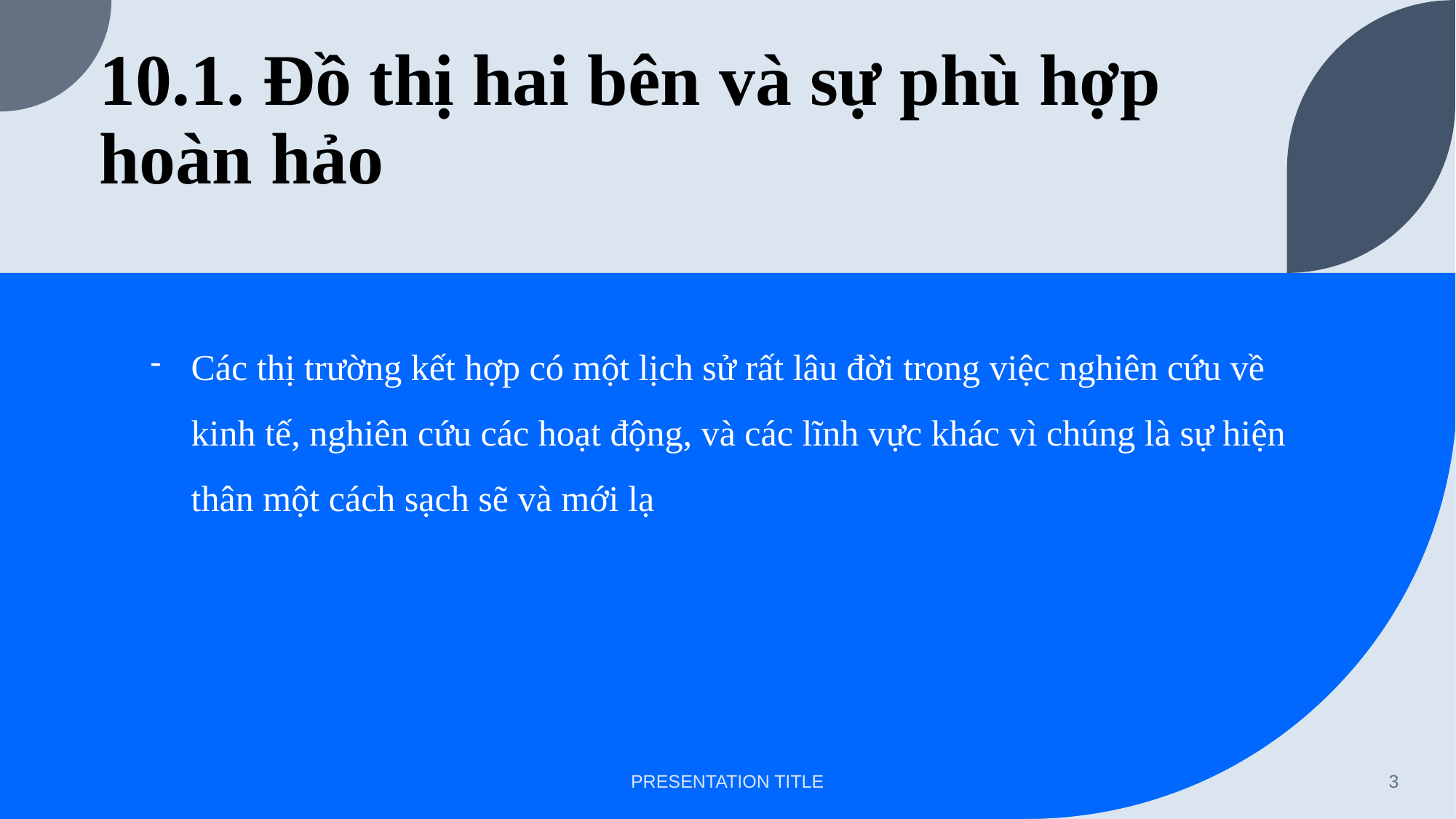

# 10.1. Đồ thị hai bên và sự phù hợp hoàn hảo
Các thị trường kết hợp có một lịch sử rất lâu đời trong việc nghiên cứu về kinh tế, nghiên cứu các hoạt động, và các lĩnh vực khác vì chúng là sự hiện thân một cách sạch sẽ và mới lạ
PRESENTATION TITLE
3